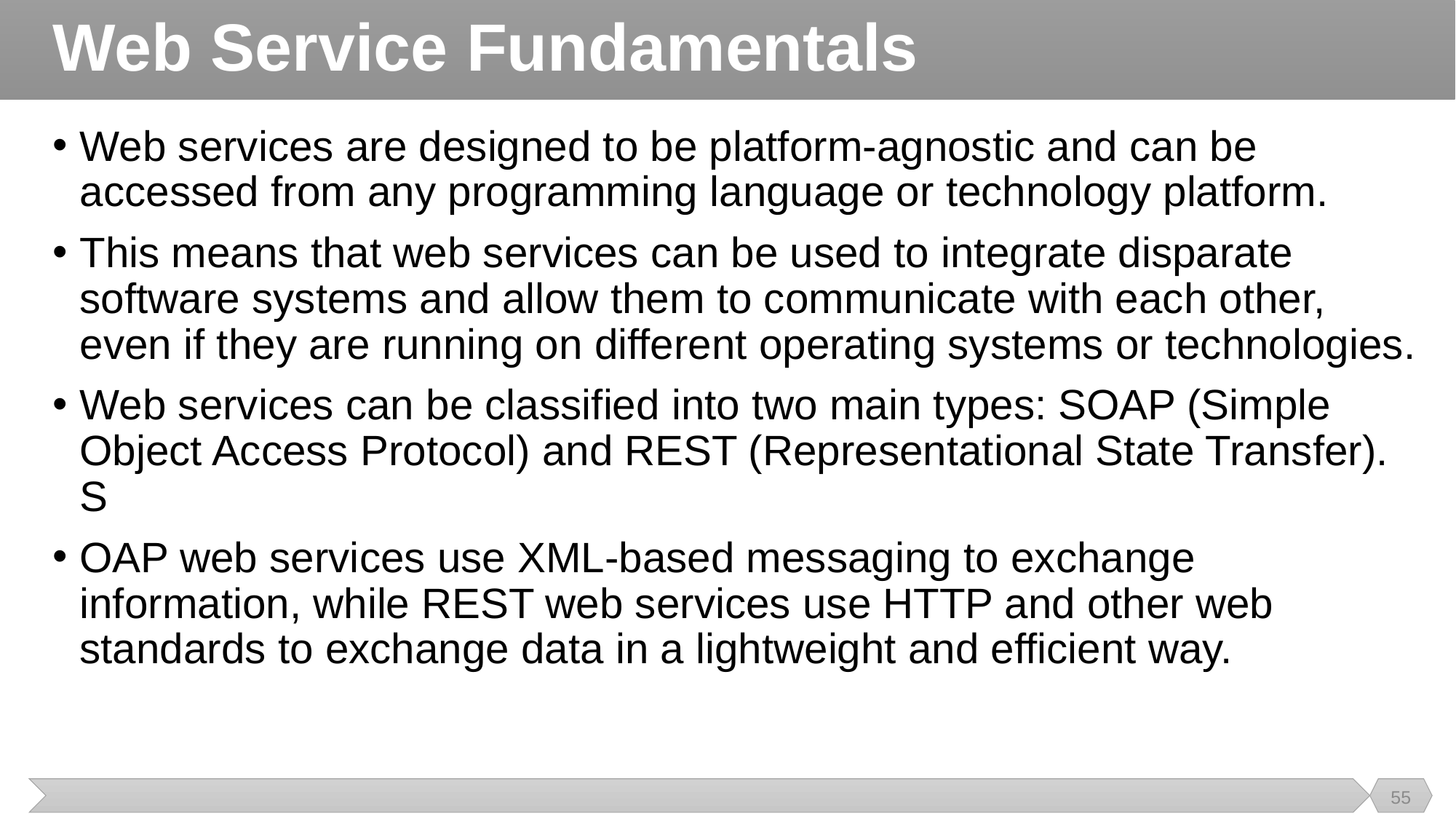

# Web Service Fundamentals
Web services are designed to be platform-agnostic and can be accessed from any programming language or technology platform.
This means that web services can be used to integrate disparate software systems and allow them to communicate with each other, even if they are running on different operating systems or technologies.
Web services can be classified into two main types: SOAP (Simple Object Access Protocol) and REST (Representational State Transfer). S
OAP web services use XML-based messaging to exchange information, while REST web services use HTTP and other web standards to exchange data in a lightweight and efficient way.
55